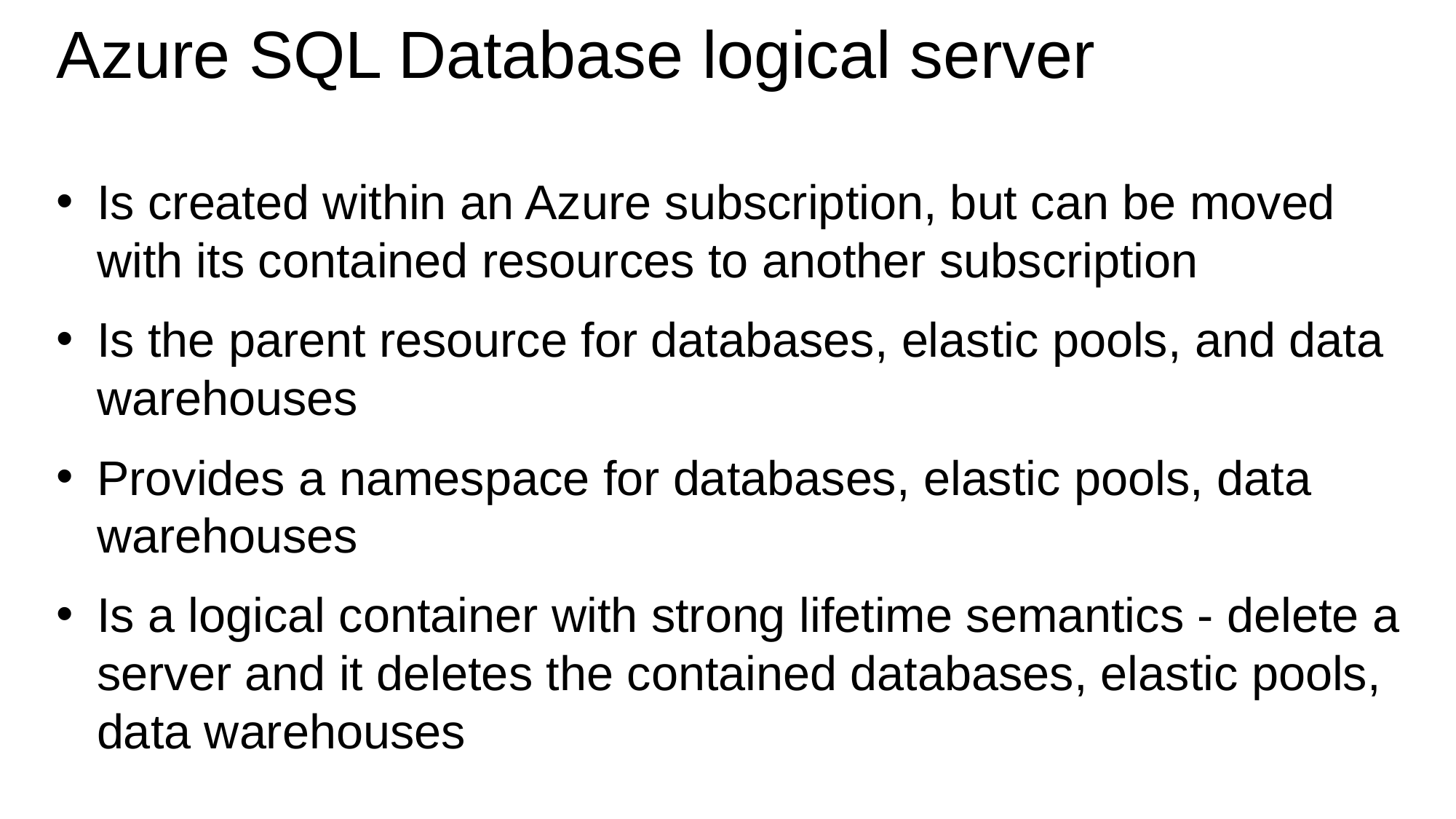

# Azure SQL Database logical server
Is created within an Azure subscription, but can be moved with its contained resources to another subscription
Is the parent resource for databases, elastic pools, and data warehouses
Provides a namespace for databases, elastic pools, data warehouses
Is a logical container with strong lifetime semantics - delete a server and it deletes the contained databases, elastic pools, data warehouses